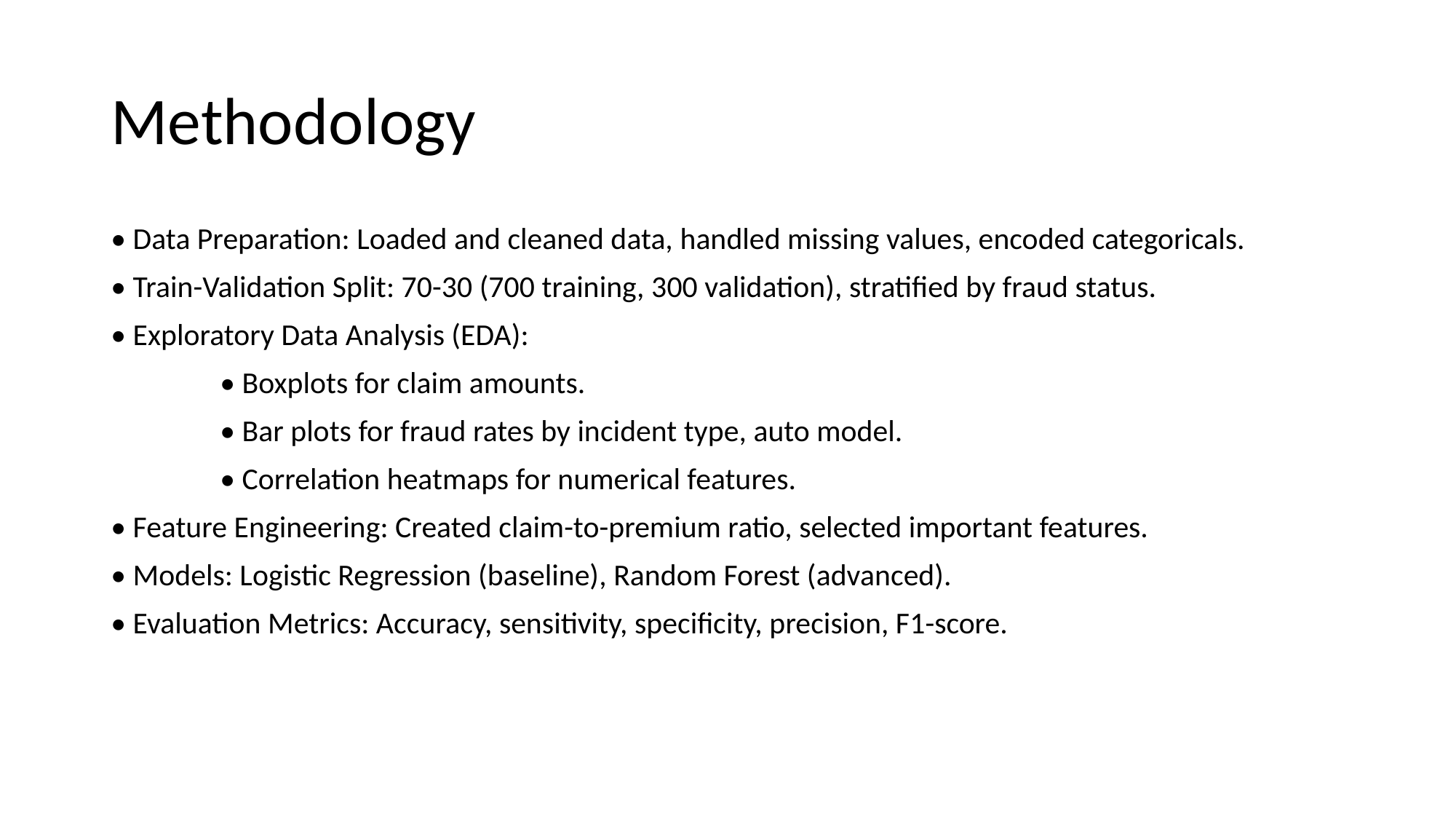

# Methodology
• Data Preparation: Loaded and cleaned data, handled missing values, encoded categoricals.
• Train-Validation Split: 70-30 (700 training, 300 validation), stratified by fraud status.
• Exploratory Data Analysis (EDA):
	• Boxplots for claim amounts.
	• Bar plots for fraud rates by incident type, auto model.
	• Correlation heatmaps for numerical features.
• Feature Engineering: Created claim-to-premium ratio, selected important features.
• Models: Logistic Regression (baseline), Random Forest (advanced).
• Evaluation Metrics: Accuracy, sensitivity, specificity, precision, F1-score.